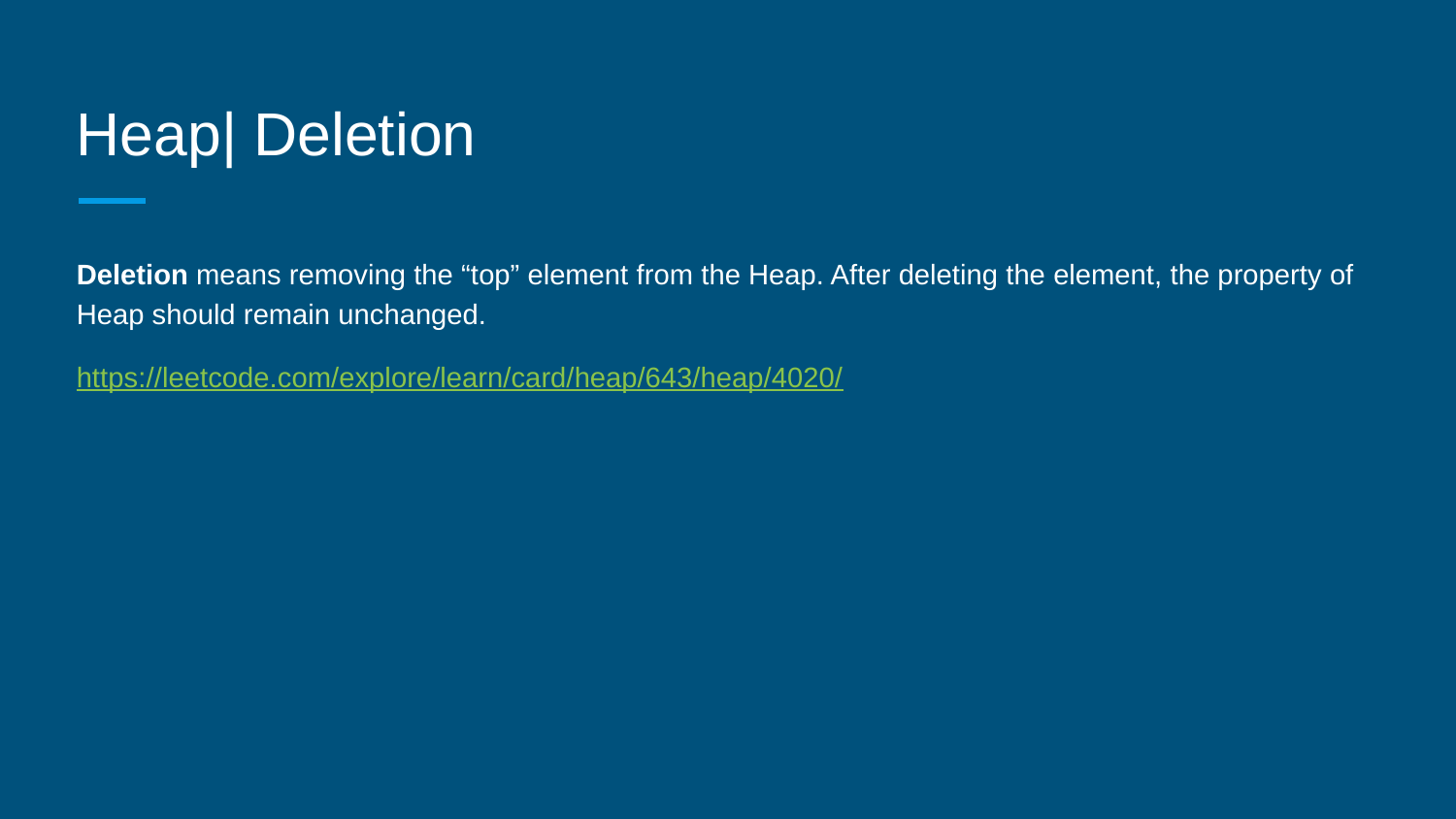

# Heap| Deletion
Deletion means removing the “top” element from the Heap. After deleting the element, the property of Heap should remain unchanged.
https://leetcode.com/explore/learn/card/heap/643/heap/4020/